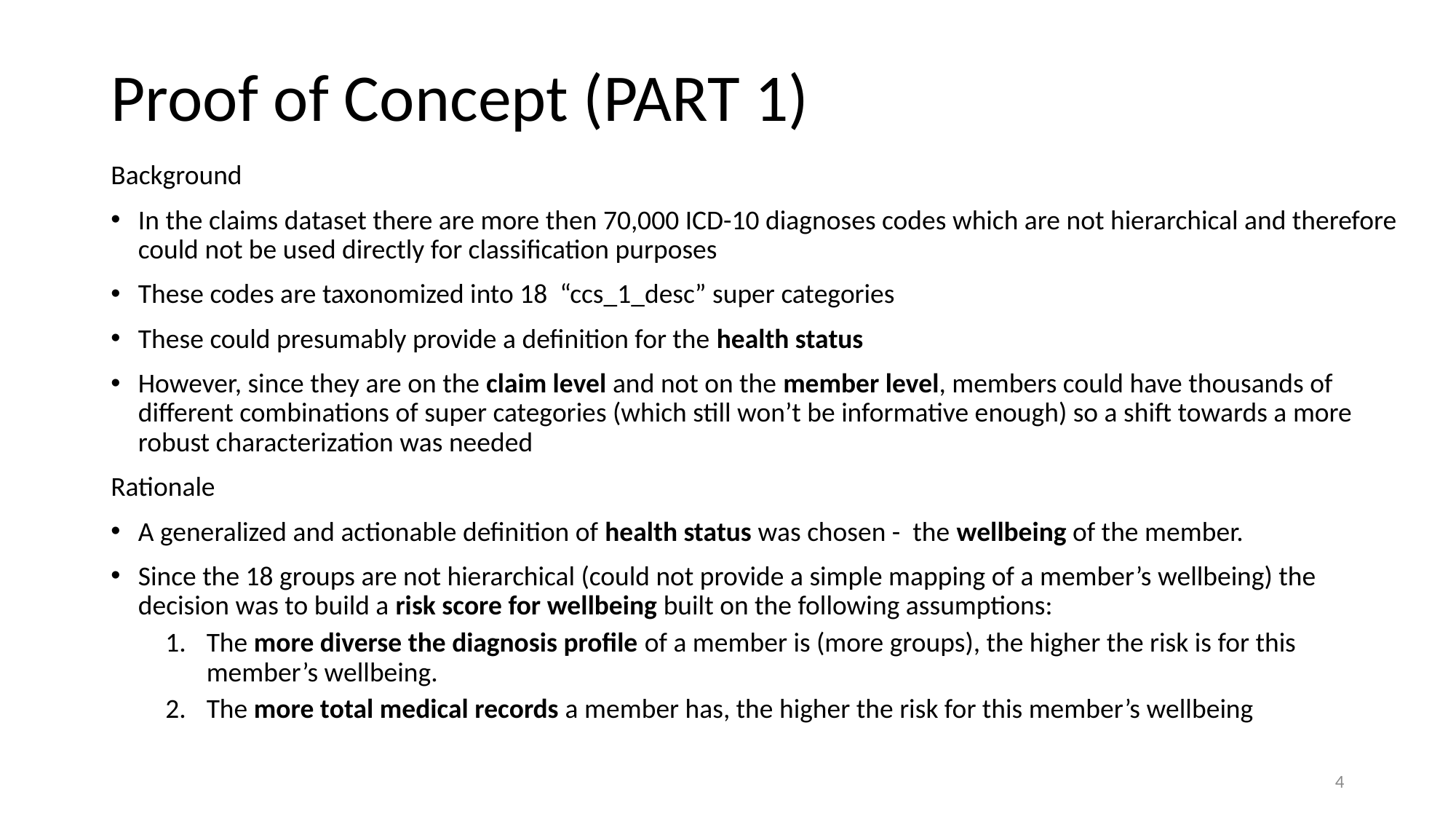

# Proof of Concept (PART 1)
Background
In the claims dataset there are more then 70,000 ICD-10 diagnoses codes which are not hierarchical and therefore could not be used directly for classification purposes
These codes are taxonomized into 18  “ccs_1_desc” super categories
These could presumably provide a definition for the health status
However, since they are on the claim level and not on the member level, members could have thousands of different combinations of super categories (which still won’t be informative enough) so a shift towards a more robust characterization was needed
Rationale
A generalized and actionable definition of health status was chosen -  the wellbeing of the member.
Since the 18 groups are not hierarchical (could not provide a simple mapping of a member’s wellbeing) the decision was to build a risk score for wellbeing built on the following assumptions:
The more diverse the diagnosis profile of a member is (more groups), the higher the risk is for this member’s wellbeing.
The more total medical records a member has, the higher the risk for this member’s wellbeing

4